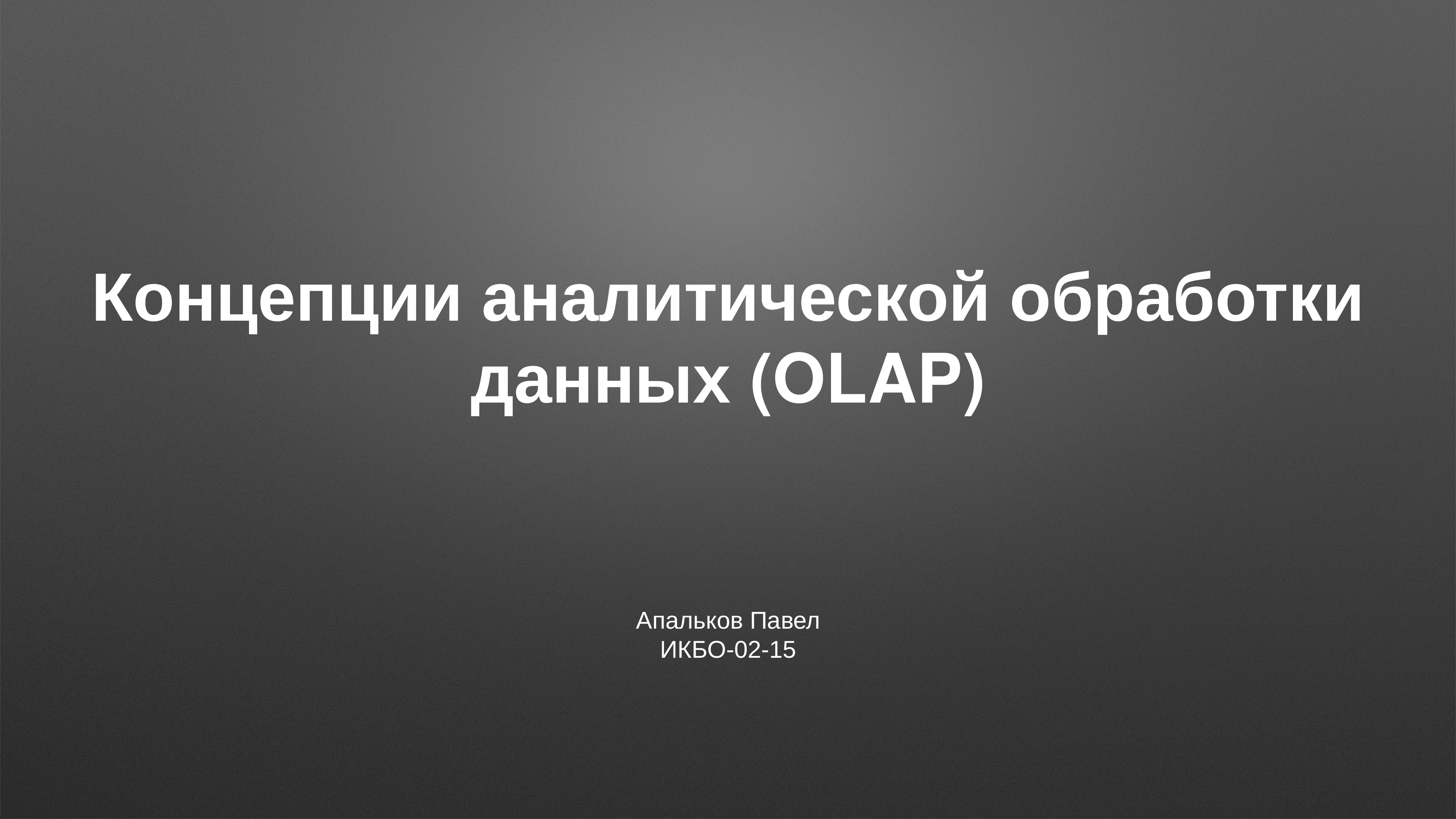

# Концепции аналитической обработки данных (OLAP)
Апальков Павел
ИКБО-02-15